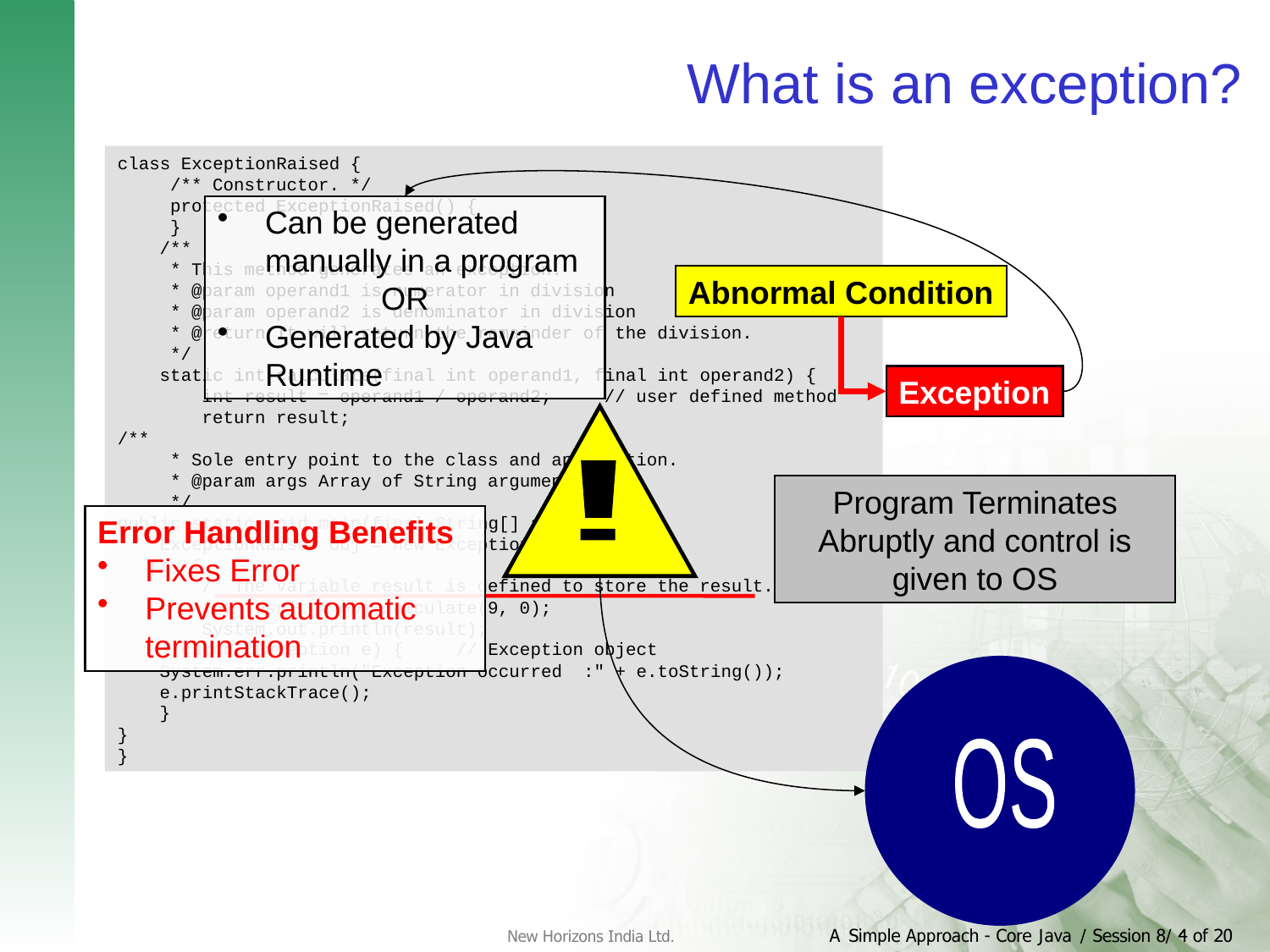

# What is an exception?
class ExceptionRaised {
     /** Constructor. */
     protected ExceptionRaised() {
     }
    /**
     * This method generates an exception.
     * @param operand1 is numerator in division
     * @param operand2 is denominator in division
     * @return It will return the remainder of the division.
     */
    static int calculate(final int operand1, final int operand2) {
        int result = operand1 / operand2;     // user defined method
        return result;
/**
     * Sole entry point to the class and application.
     * @param args Array of String arguments.
     */
public static void main(final String[] args) {
    ExceptionRaised obj = new ExceptionRaised();
   try {
        /* The variable result is defined to store the result. */
        int result = obj.calculate(9, 0);
        System.out.println(result);
    } catch (Exception e) {     // Exception object
    System.err.println("Exception occurred  :" + e.toString());
    e.printStackTrace();
    }
}
}
Can be generated manually in a program
OR
Generated by Java Runtime
Abnormal Condition
Exception

!
Program Terminates Abruptly and control is given to OS
Error Handling Benefits
Fixes Error
Prevents automatic termination

OS